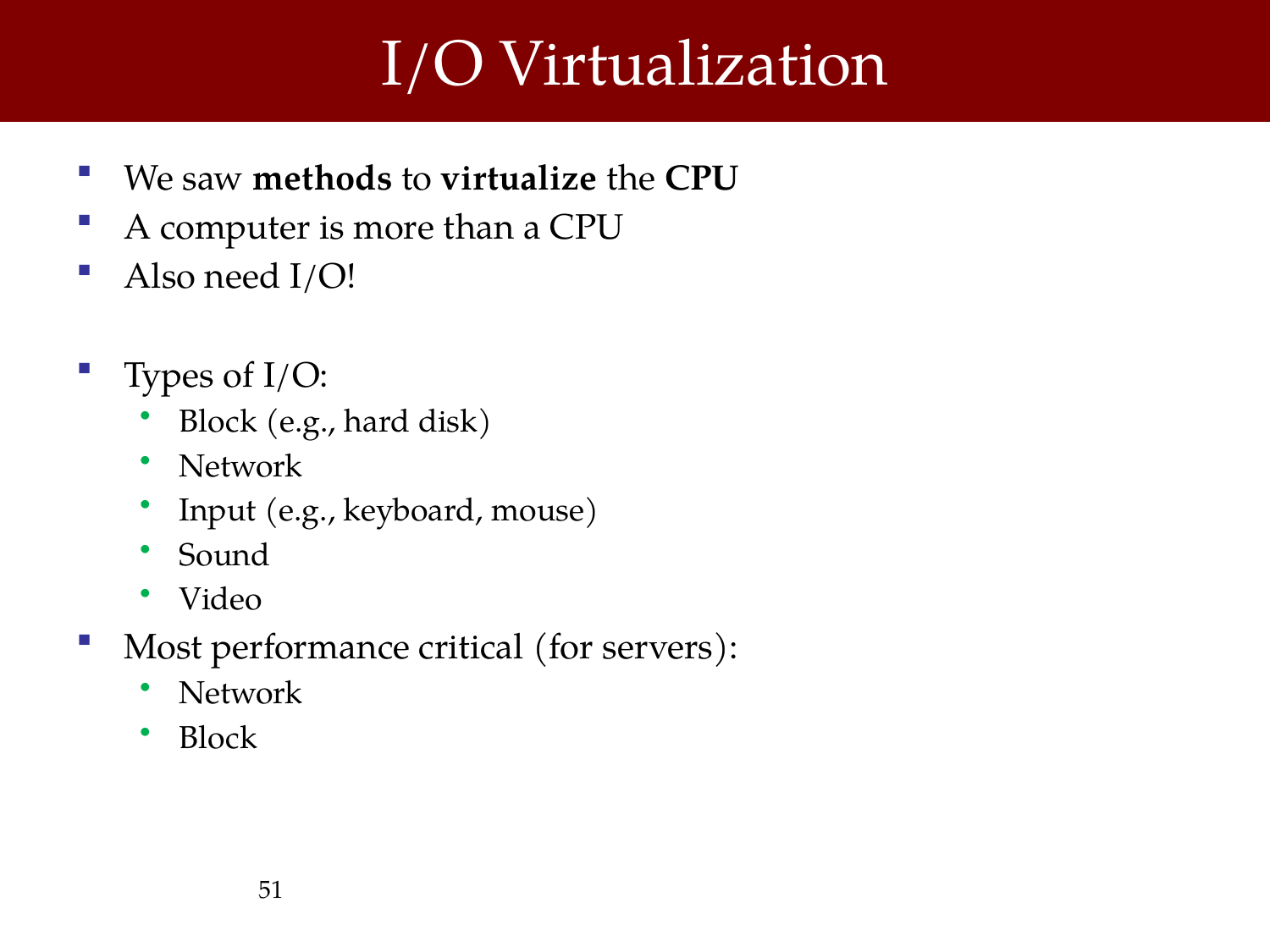

# I/O Virtualization
We saw methods to virtualize the CPU
A computer is more than a CPU
Also need I/O!

Types of I/O:
Block (e.g., hard disk)
Network
Input (e.g., keyboard, mouse)
Sound
Video
Most performance critical (for servers):
Network
Block
51